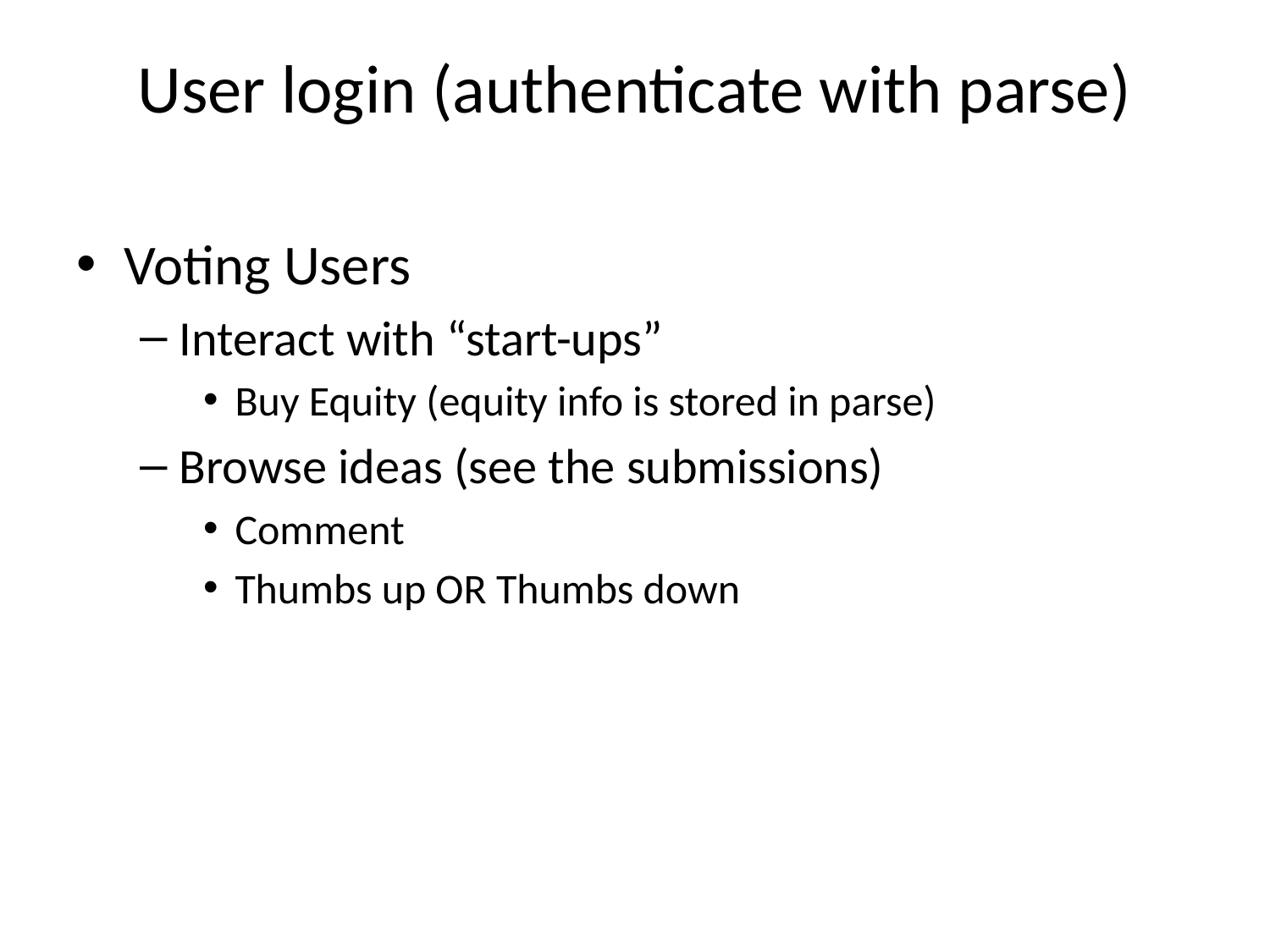

# User login (authenticate with parse)

Voting Users
Interact with “start-ups”
Buy Equity (equity info is stored in parse)
Browse ideas (see the submissions)
Comment
Thumbs up OR Thumbs down